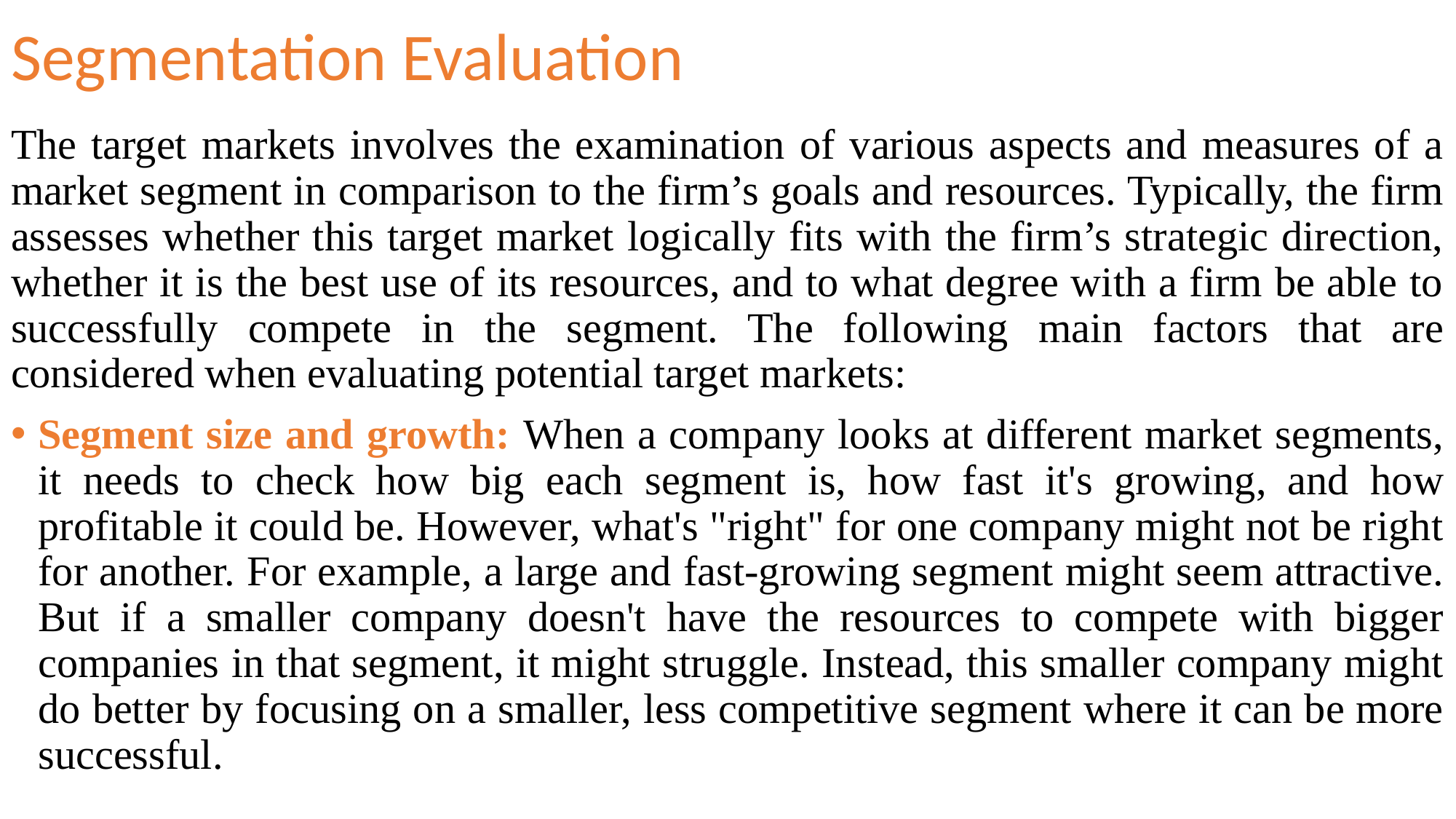

# Segmentation Evaluation
The target markets involves the examination of various aspects and measures of a market segment in comparison to the firm’s goals and resources. Typically, the firm assesses whether this target market logically fits with the firm’s strategic direction, whether it is the best use of its resources, and to what degree with a firm be able to successfully compete in the segment. The following main factors that are considered when evaluating potential target markets:
Segment size and growth: When a company looks at different market segments, it needs to check how big each segment is, how fast it's growing, and how profitable it could be. However, what's "right" for one company might not be right for another. For example, a large and fast-growing segment might seem attractive. But if a smaller company doesn't have the resources to compete with bigger companies in that segment, it might struggle. Instead, this smaller company might do better by focusing on a smaller, less competitive segment where it can be more successful.